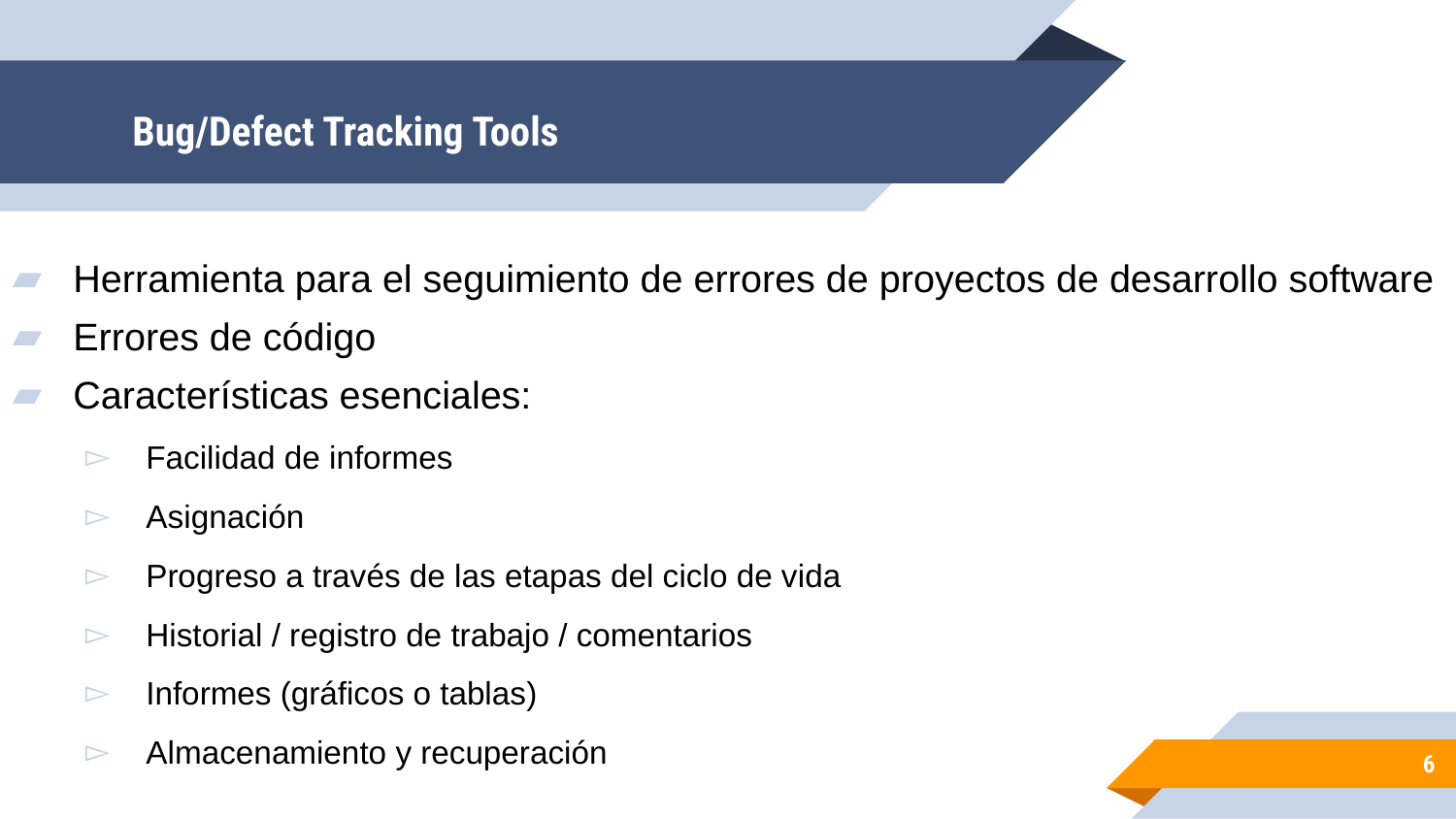

# Bug/Defect Tracking Tools
Herramienta para el seguimiento de errores de proyectos de desarrollo software
Errores de código
Características esenciales:
Facilidad de informes
Asignación
Progreso a través de las etapas del ciclo de vida
Historial / registro de trabajo / comentarios
Informes (gráficos o tablas)
Almacenamiento y recuperación

6